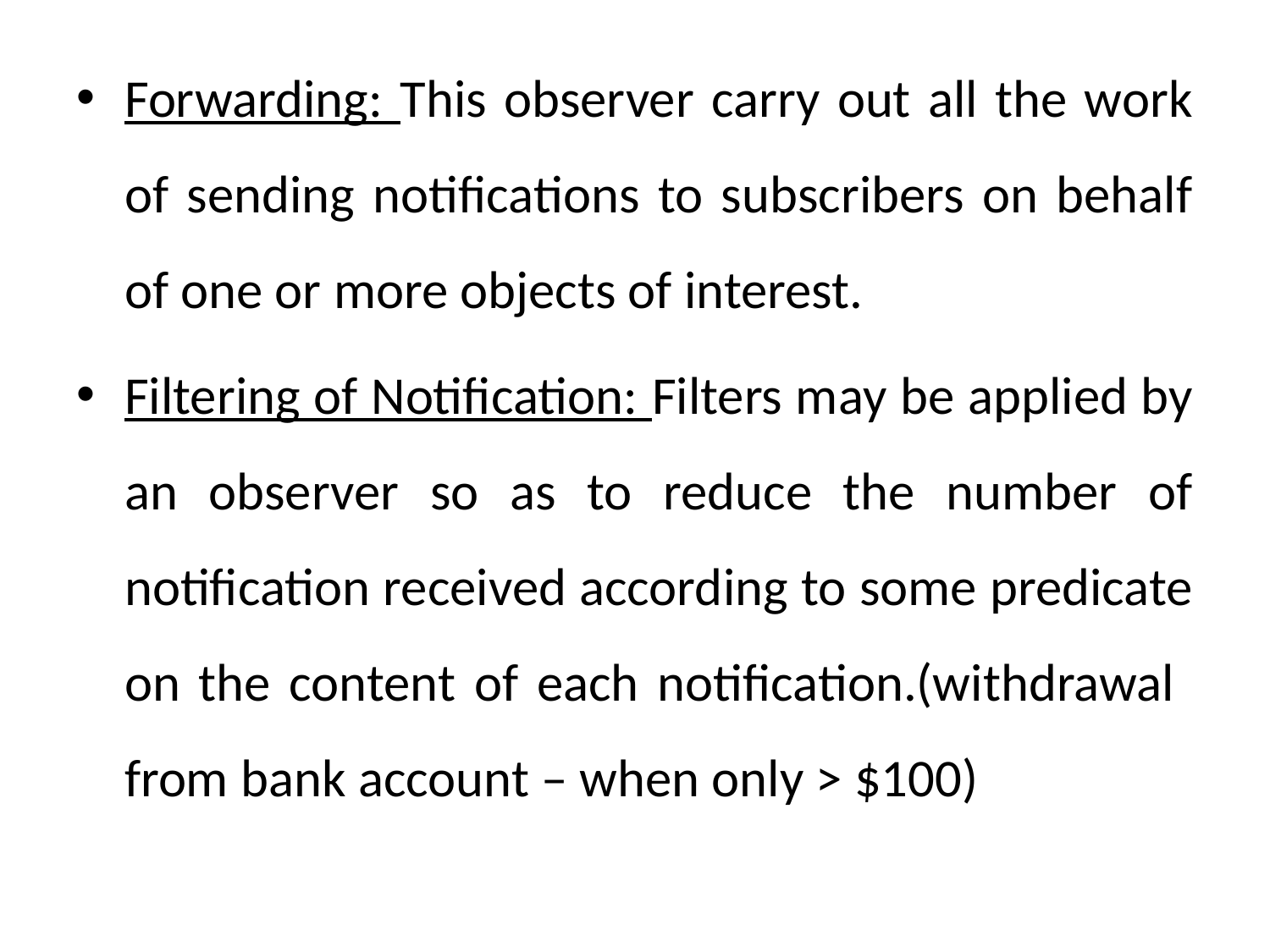

Forwarding: This observer carry out all the work of sending notifications to subscribers on behalf of one or more objects of interest.
Filtering of Notification: Filters may be applied by an observer so as to reduce the number of notification received according to some predicate on the content of each notification.(withdrawal  from bank account – when only > $100)